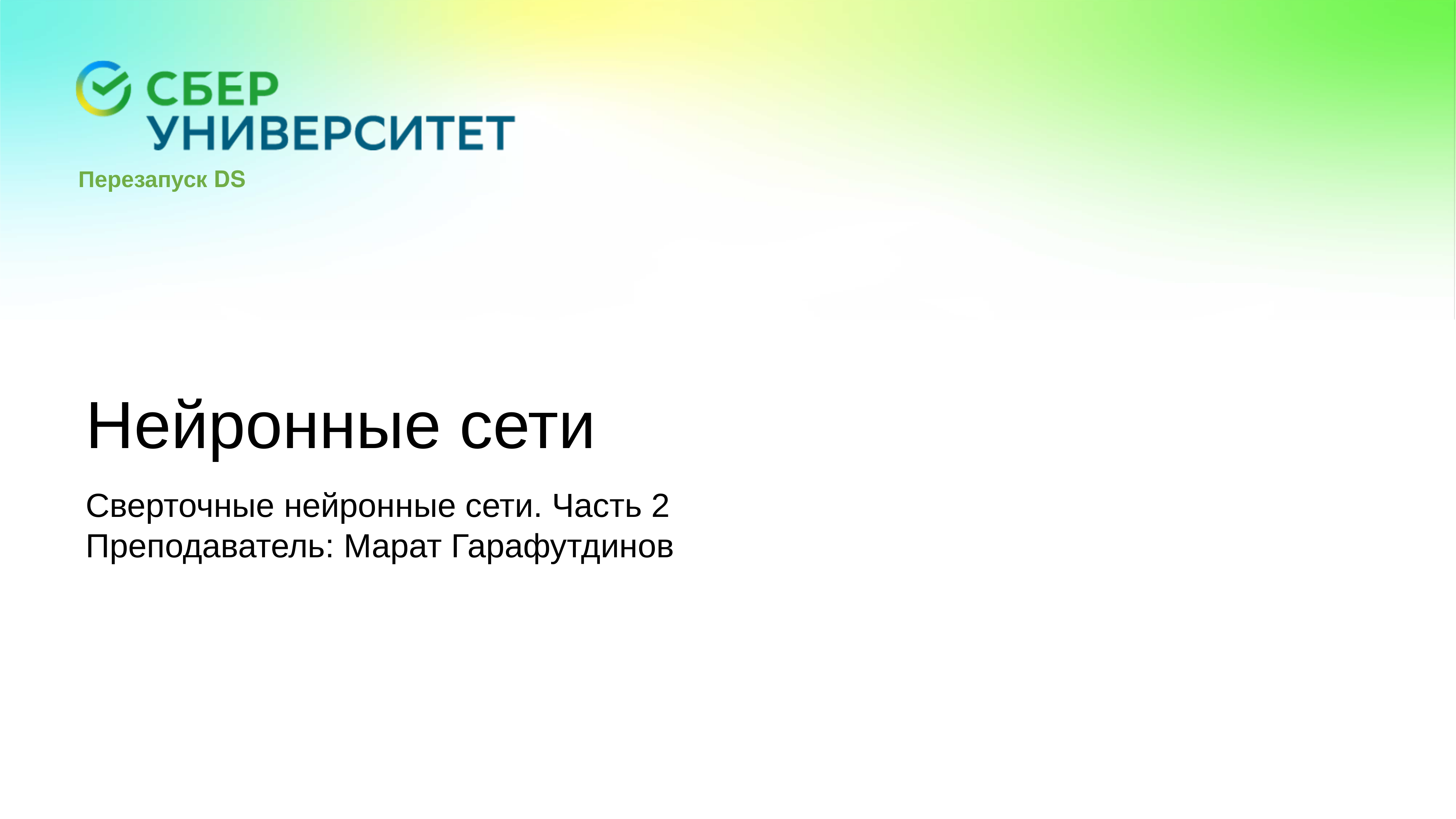

Нейронные сети
Сверточные нейронные сети. Часть 2
Преподаватель: Марат Гарафутдинов